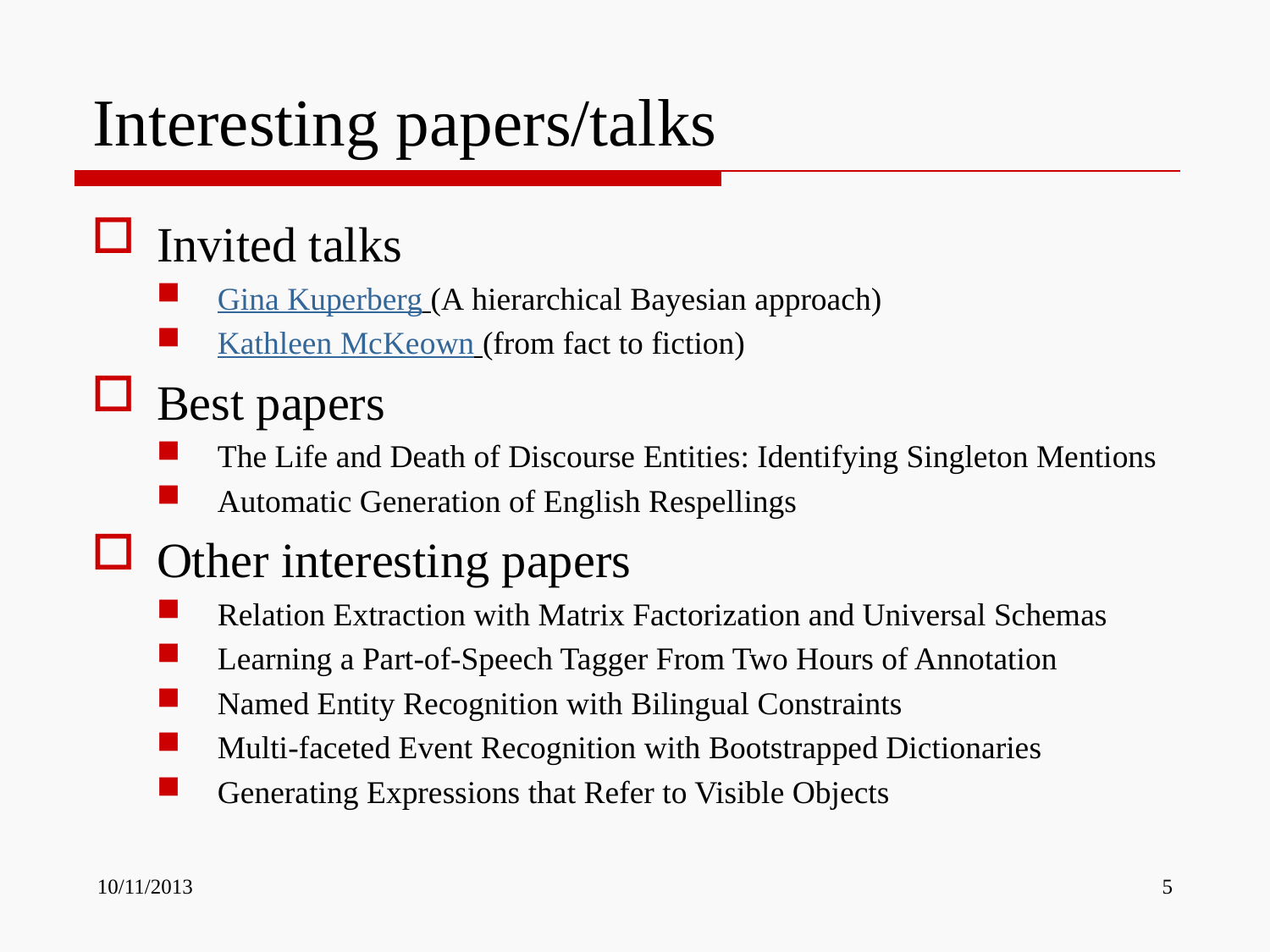

# Interesting papers/talks
Invited talks
Gina Kuperberg (A hierarchical Bayesian approach)
Kathleen McKeown (from fact to fiction)
Best papers
The Life and Death of Discourse Entities: Identifying Singleton Mentions
Automatic Generation of English Respellings
Other interesting papers
Relation Extraction with Matrix Factorization and Universal Schemas
Learning a Part-of-Speech Tagger From Two Hours of Annotation
Named Entity Recognition with Bilingual Constraints
Multi-faceted Event Recognition with Bootstrapped Dictionaries
Generating Expressions that Refer to Visible Objects

10/11/2013
5